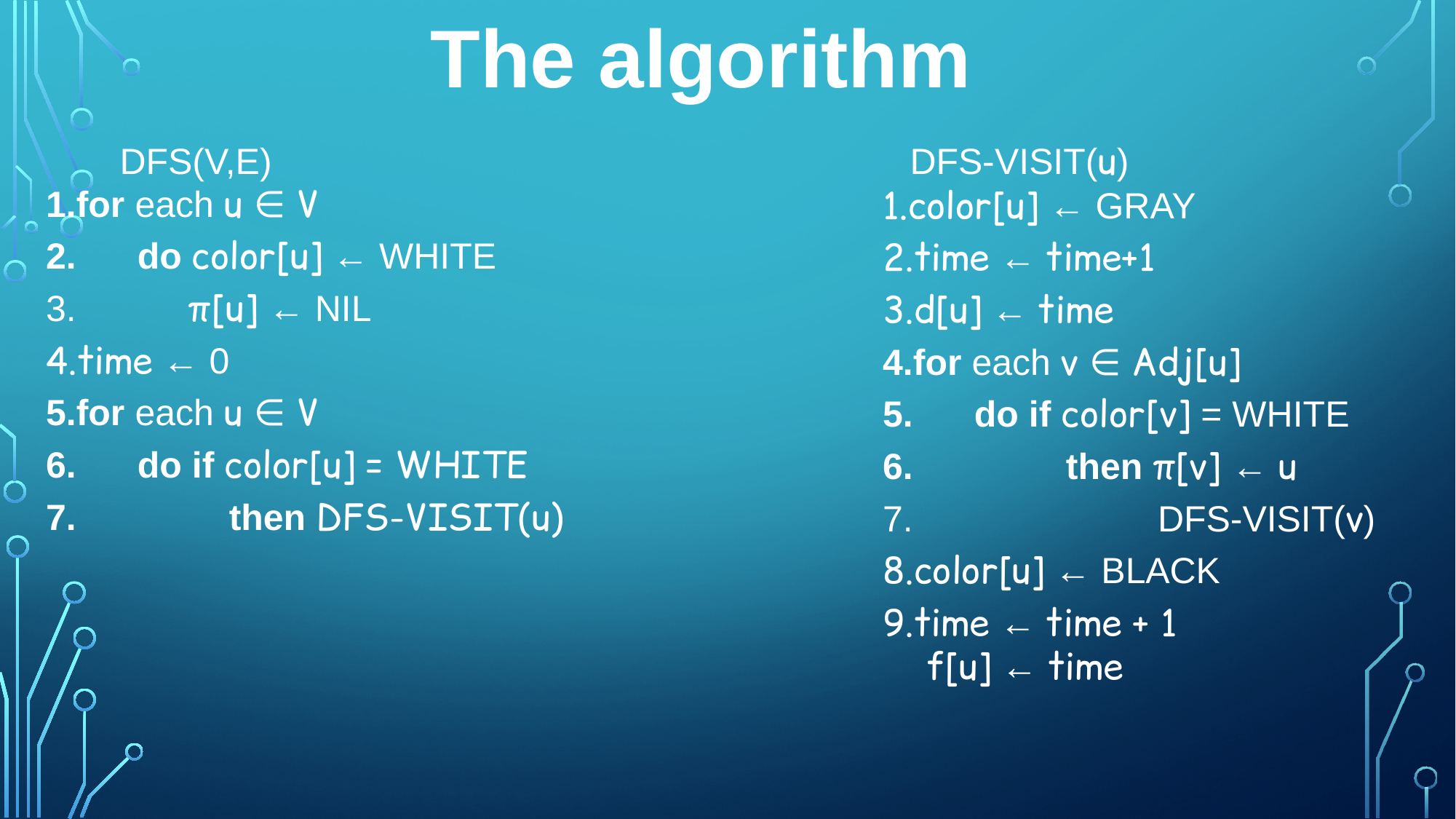

The algorithm
DFS(V,E)
DFS-VISIT(u)

for each u ∈ V
      do color[u] ← WHITE
           π[u] ← NIL
time ← 0
for each u ∈ V
      do if color[u] = WHITE
               then DFS-VISIT(u)
color[u] ← GRAY
time ← time+1
d[u] ← time
for each v ∈ Adj[u]
      do if color[v] = WHITE
               then π[v] ← u
                        DFS-VISIT(v)
color[u] ← BLACK
time ← time + 1
    f[u] ← time